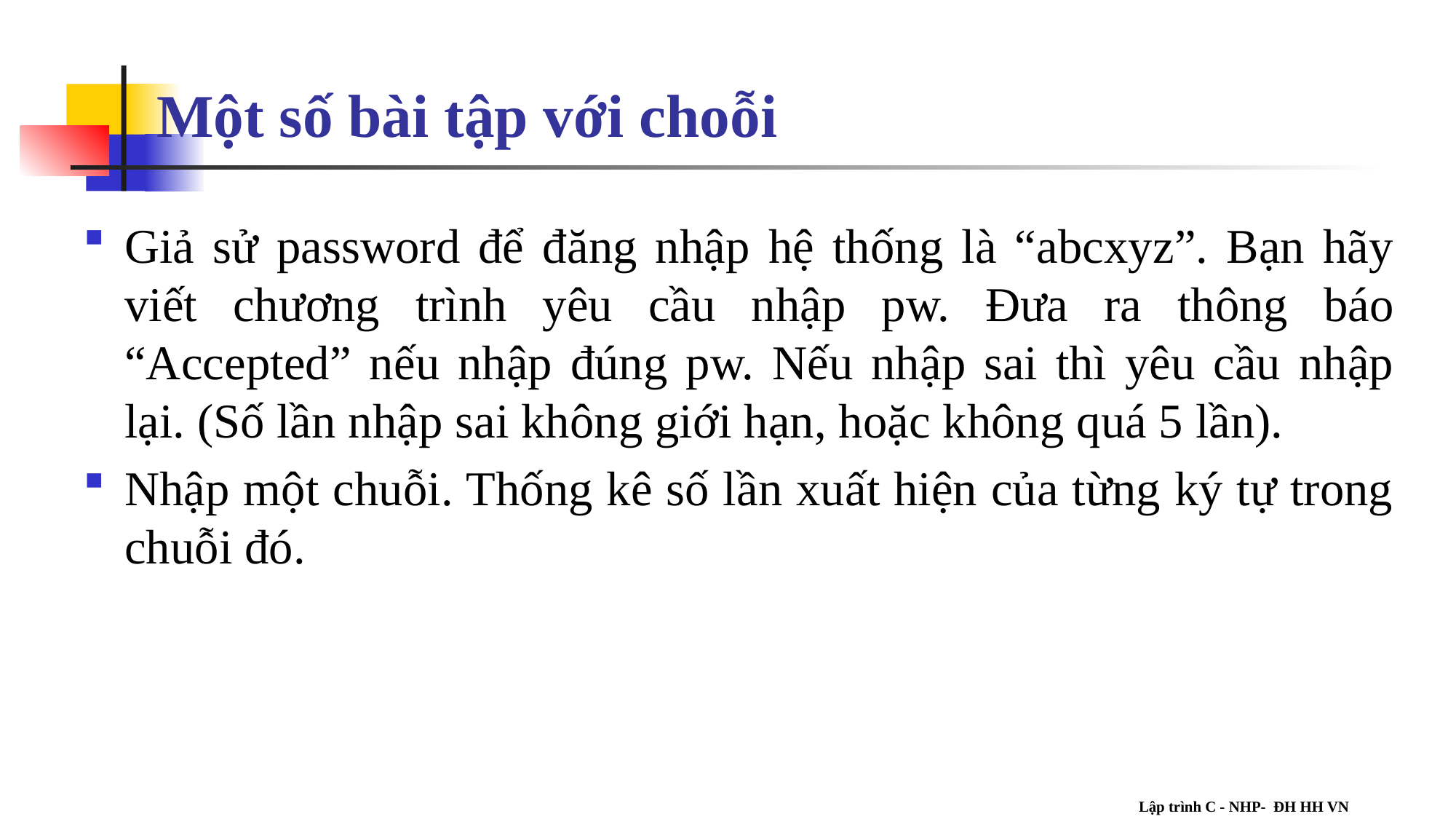

# Một số bài tập với choỗi
Giả sử password để đăng nhập hệ thống là “abcxyz”. Bạn hãy viết chương trình yêu cầu nhập pw. Đưa ra thông báo “Accepted” nếu nhập đúng pw. Nếu nhập sai thì yêu cầu nhập lại. (Số lần nhập sai không giới hạn, hoặc không quá 5 lần).
Nhập một chuỗi. Thống kê số lần xuất hiện của từng ký tự trong chuỗi đó.
Lập trình C - NHP-  ĐH HH VN